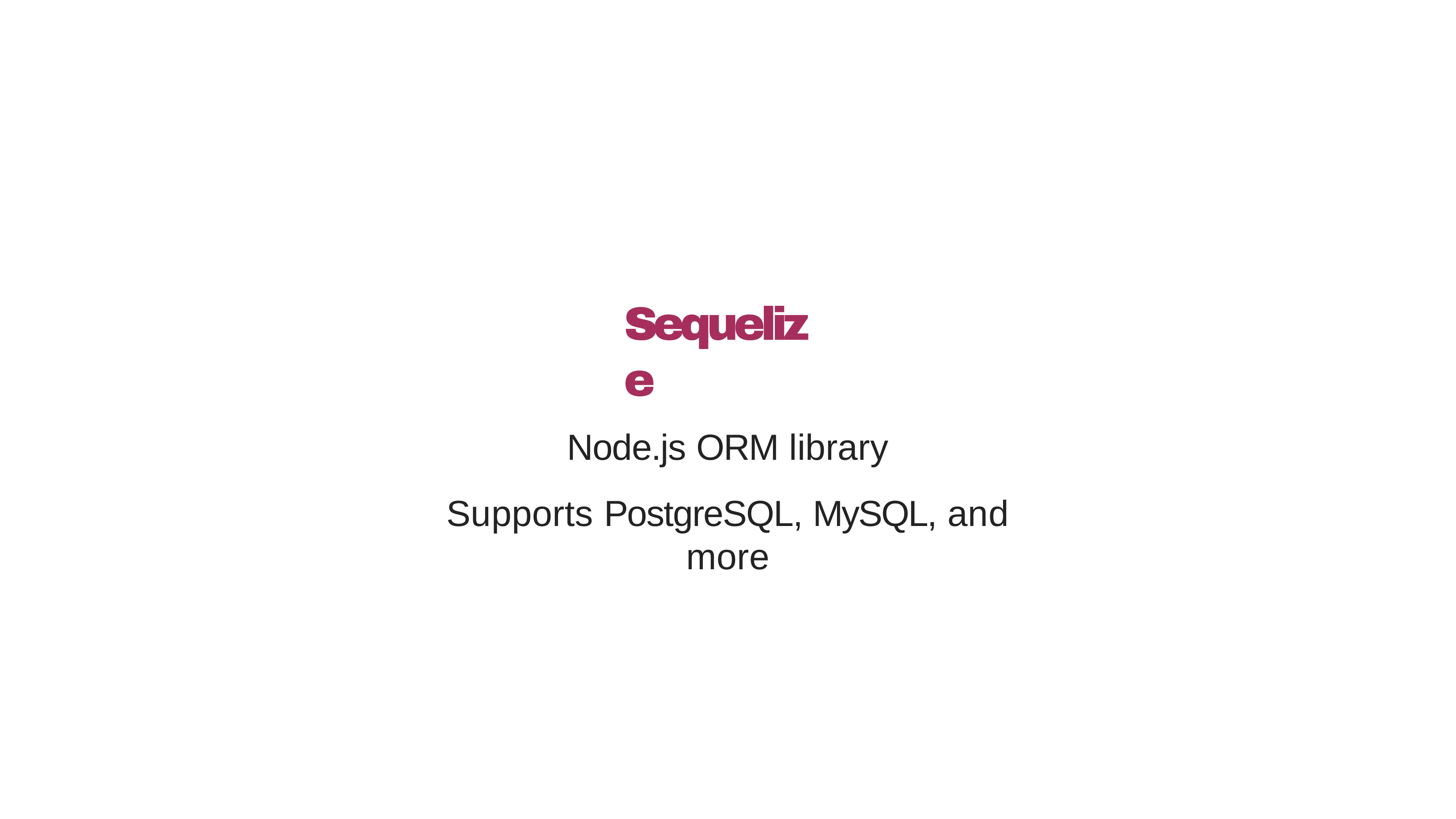

# Sequelize
Node.js ORM library
Supports PostgreSQL, MySQL, and more
29